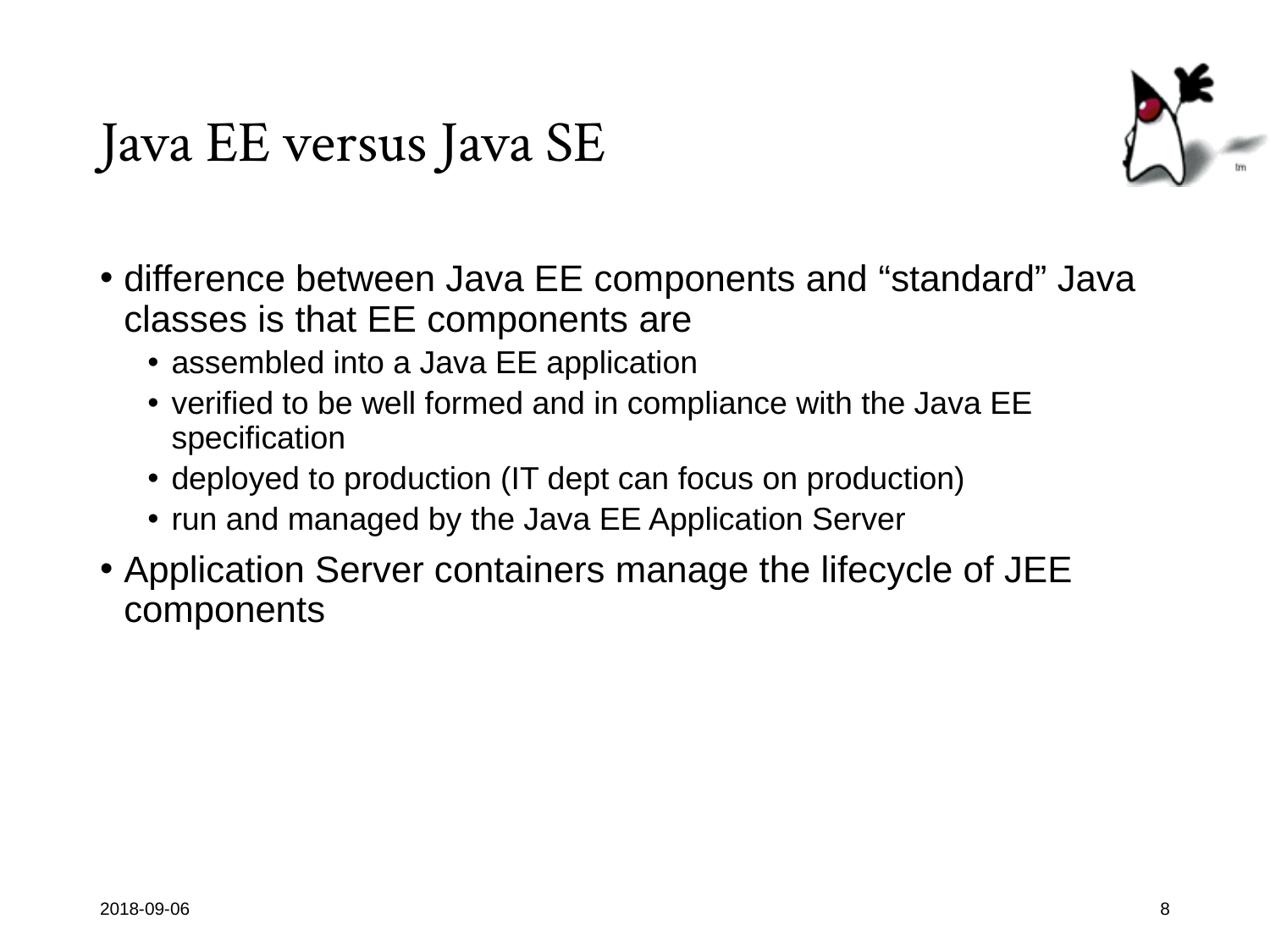

# Java EE versus Java SE
difference between Java EE components and “standard” Java classes is that EE components are
assembled into a Java EE application
verified to be well formed and in compliance with the Java EE specification
deployed to production (IT dept can focus on production)
run and managed by the Java EE Application Server
Application Server containers manage the lifecycle of JEE components

2018-09-06
8